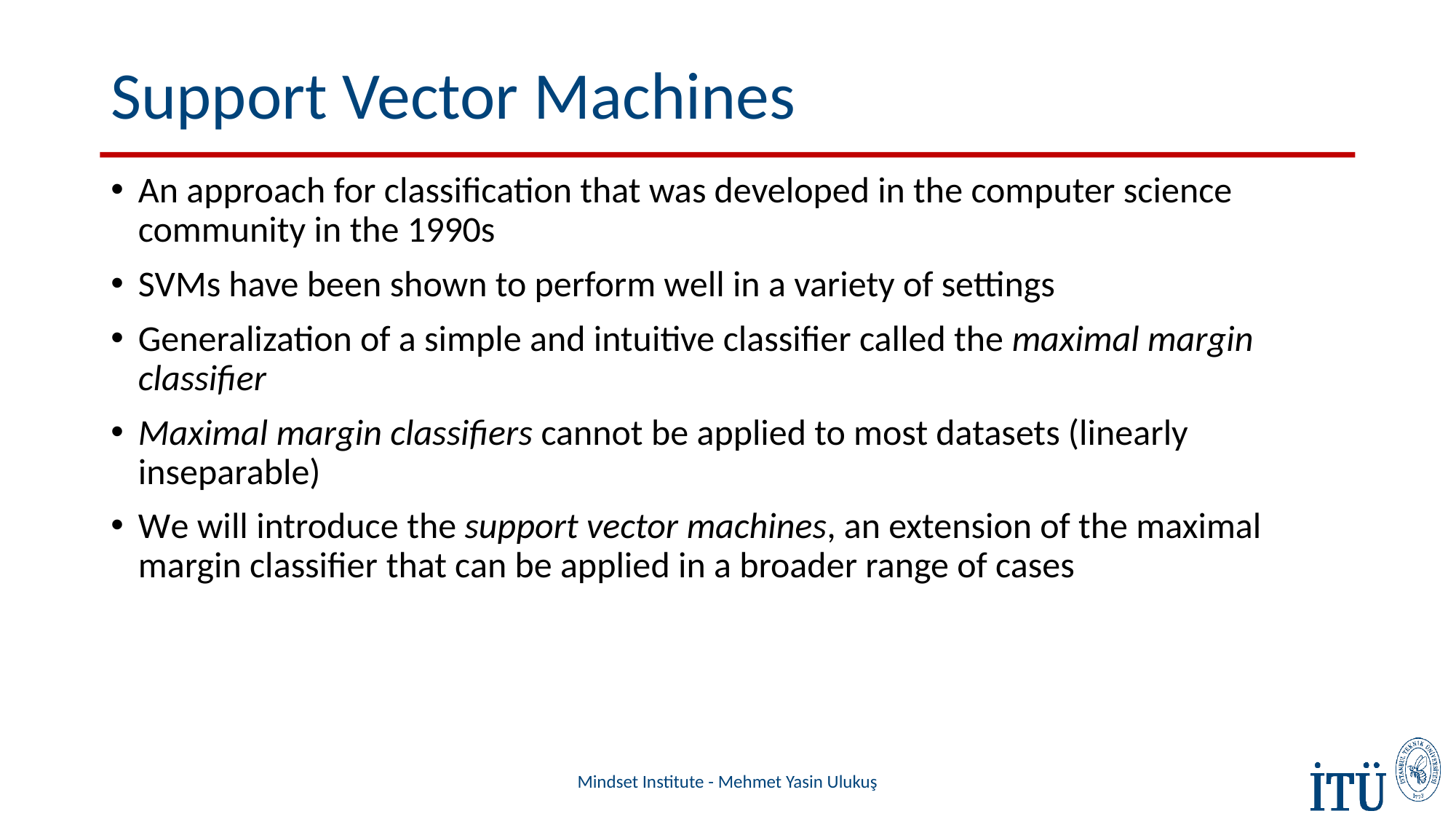

# Support Vector Machines
An approach for classification that was developed in the computer science community in the 1990s
SVMs have been shown to perform well in a variety of settings
Generalization of a simple and intuitive classifier called the maximal margin classifier
Maximal margin classifiers cannot be applied to most datasets (linearly inseparable)
We will introduce the support vector machines, an extension of the maximal margin classifier that can be applied in a broader range of cases
Mindset Institute - Mehmet Yasin Ulukuş